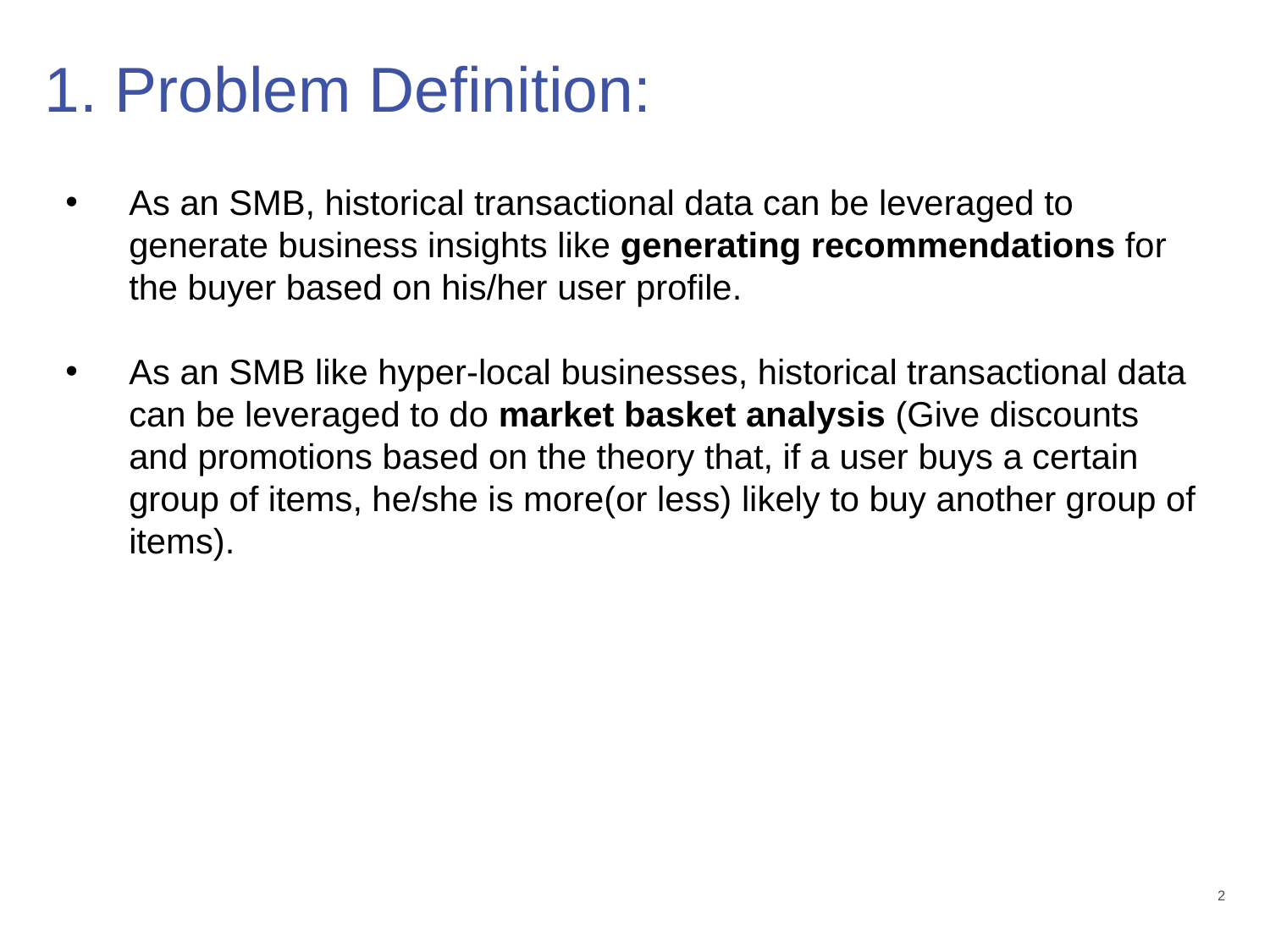

# 1. Problem Definition:
As an SMB, historical transactional data can be leveraged to generate business insights like generating recommendations for the buyer based on his/her user profile.

As an SMB like hyper-local businesses, historical transactional data can be leveraged to do market basket analysis (Give discounts and promotions based on the theory that, if a user buys a certain group of items, he/she is more(or less) likely to buy another group of items).

2